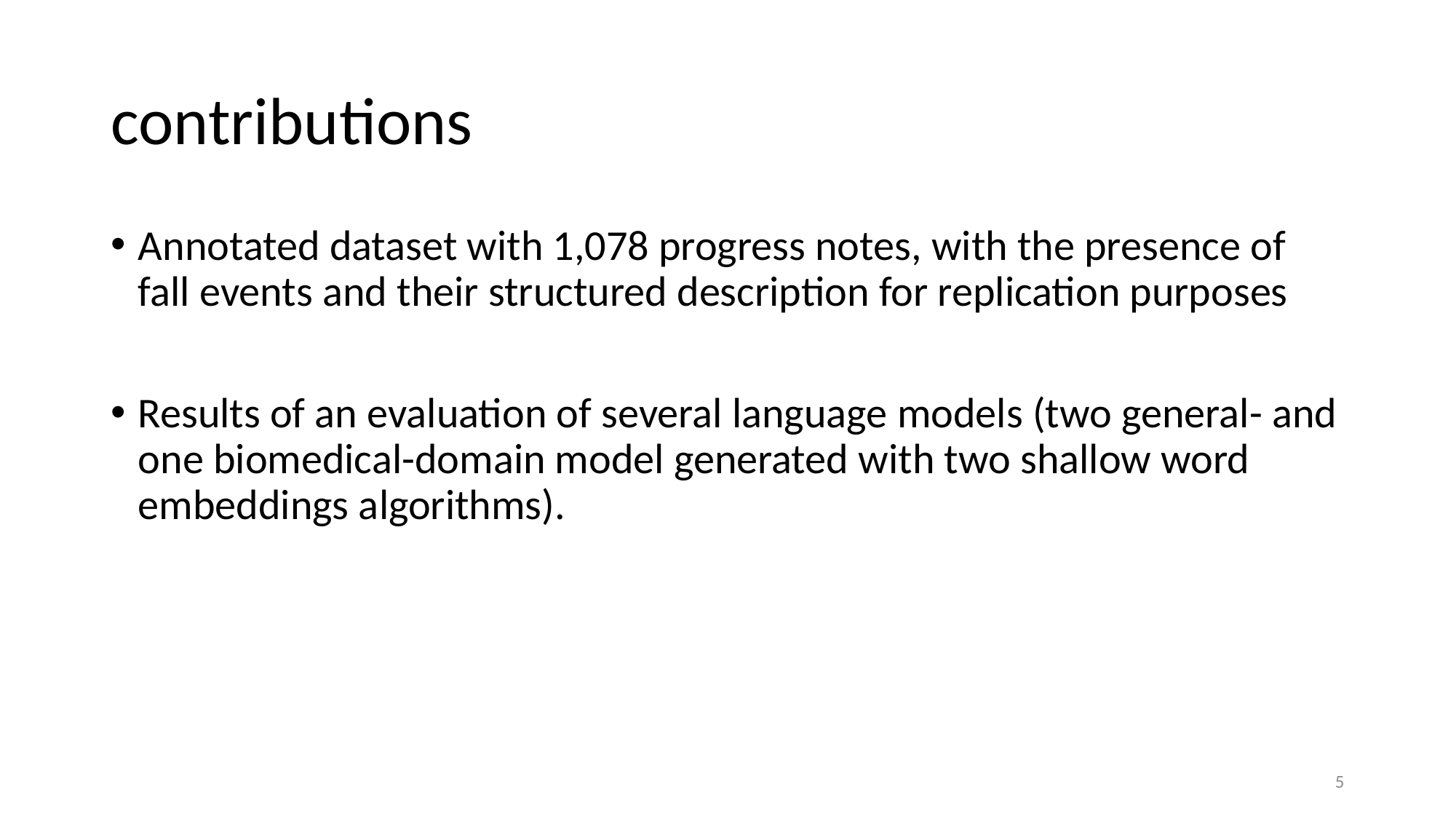

# contributions
Annotated dataset with 1,078 progress notes, with the presence of fall events and their structured description for replication purposes

Results of an evaluation of several language models (two general- and one biomedical-domain model generated with two shallow word embeddings algorithms).
5